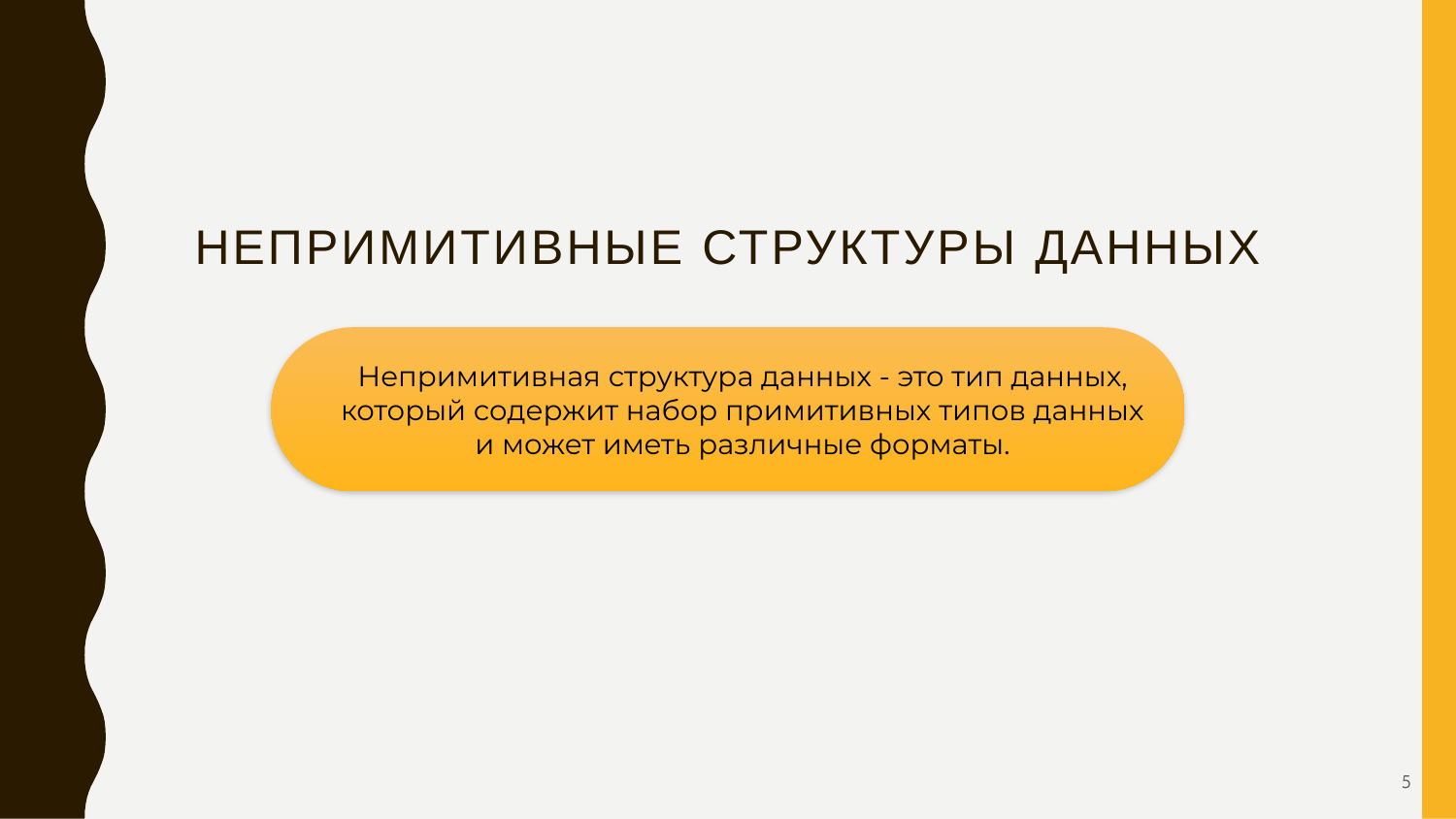

# Непримитивные структуры данных
Непримитивная структура данных - это тип данных, который содержит набор примитивных типов данных и может иметь различные форматы.
5